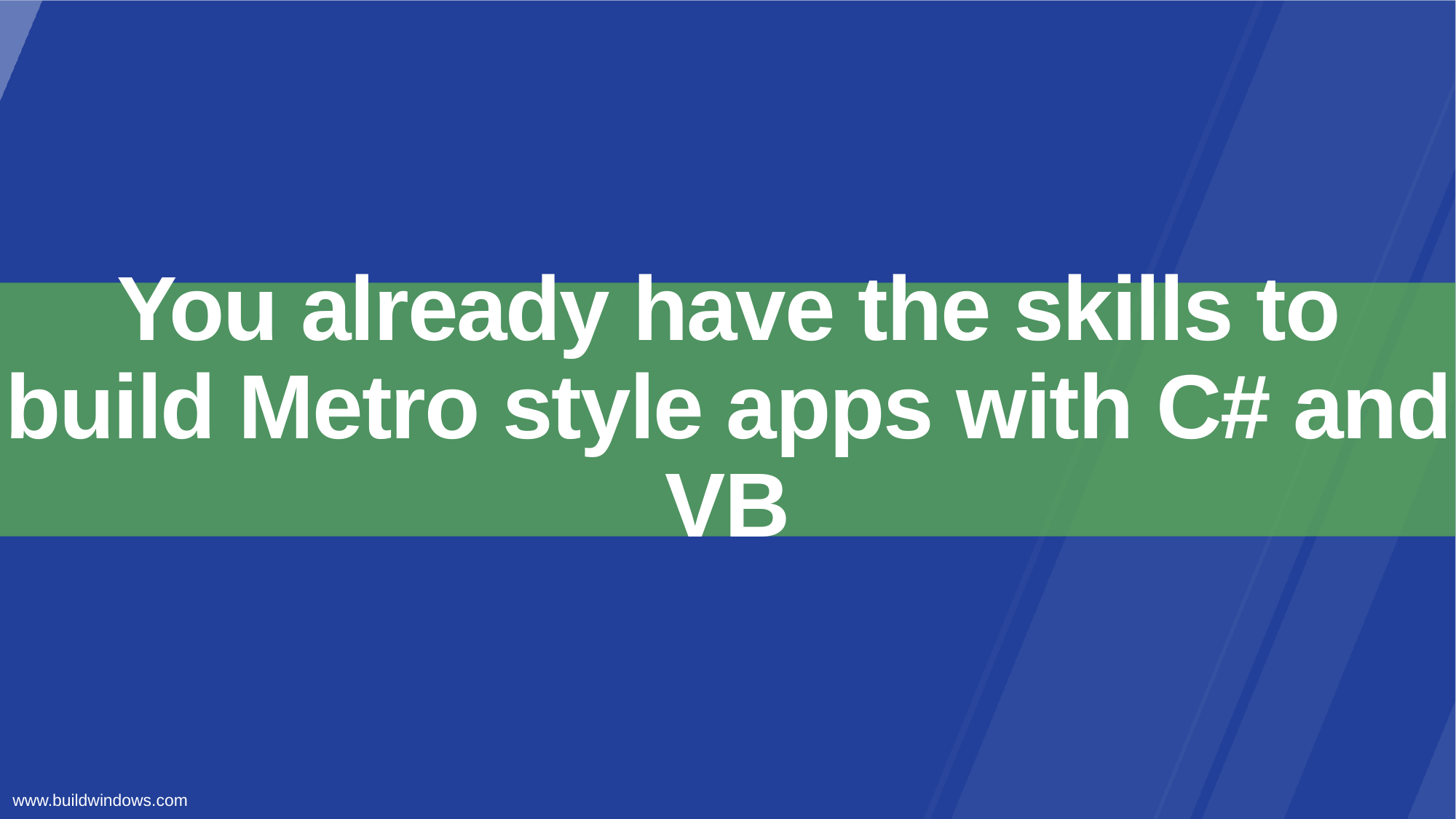

# You already have the skills to build Metro style apps with C# and VB